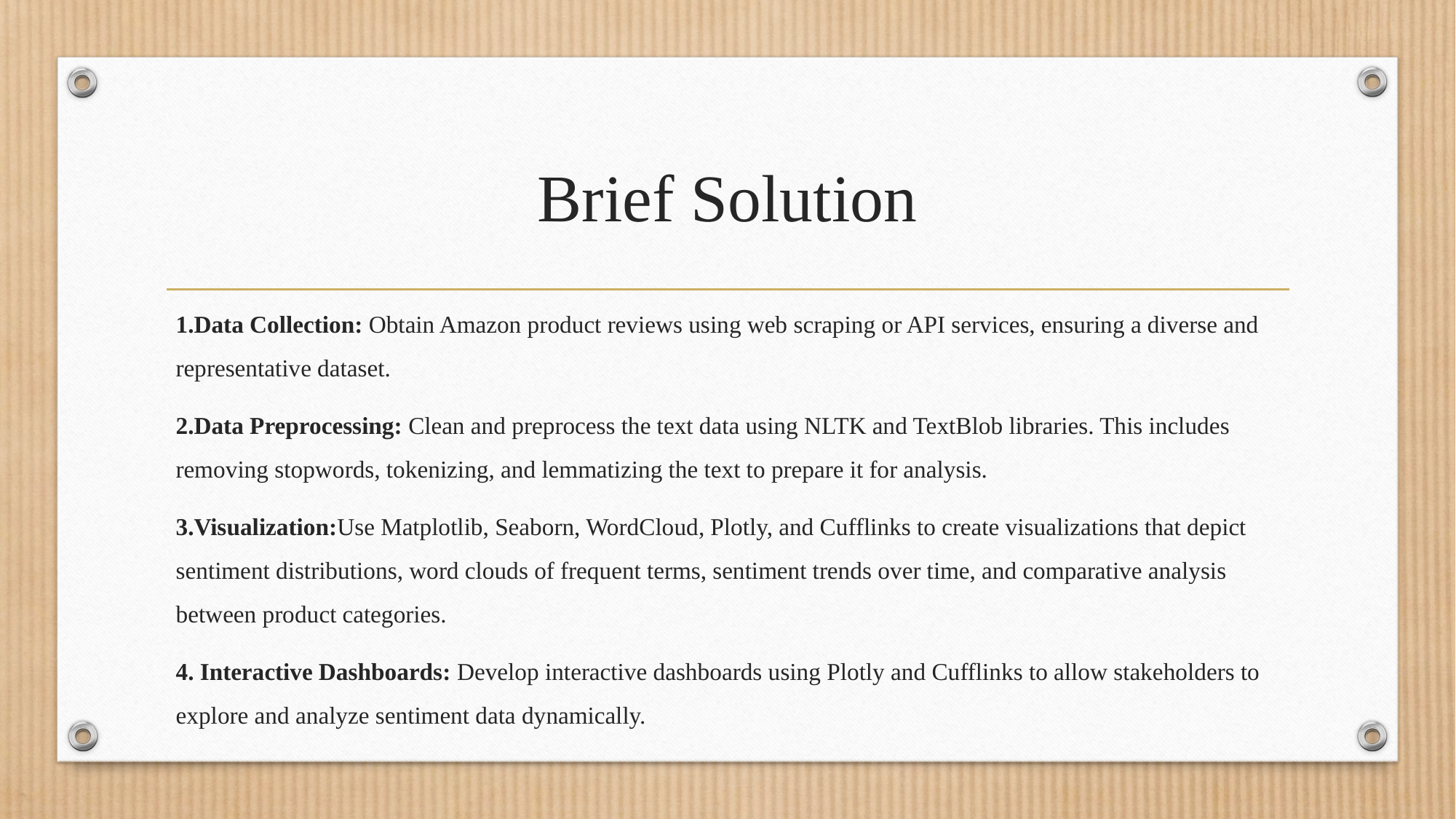

# Brief Solution
1.Data Collection: Obtain Amazon product reviews using web scraping or API services, ensuring a diverse and representative dataset.
2.Data Preprocessing: Clean and preprocess the text data using NLTK and TextBlob libraries. This includes removing stopwords, tokenizing, and lemmatizing the text to prepare it for analysis.
3.Visualization:Use Matplotlib, Seaborn, WordCloud, Plotly, and Cufflinks to create visualizations that depict sentiment distributions, word clouds of frequent terms, sentiment trends over time, and comparative analysis between product categories.
4. Interactive Dashboards: Develop interactive dashboards using Plotly and Cufflinks to allow stakeholders to explore and analyze sentiment data dynamically.